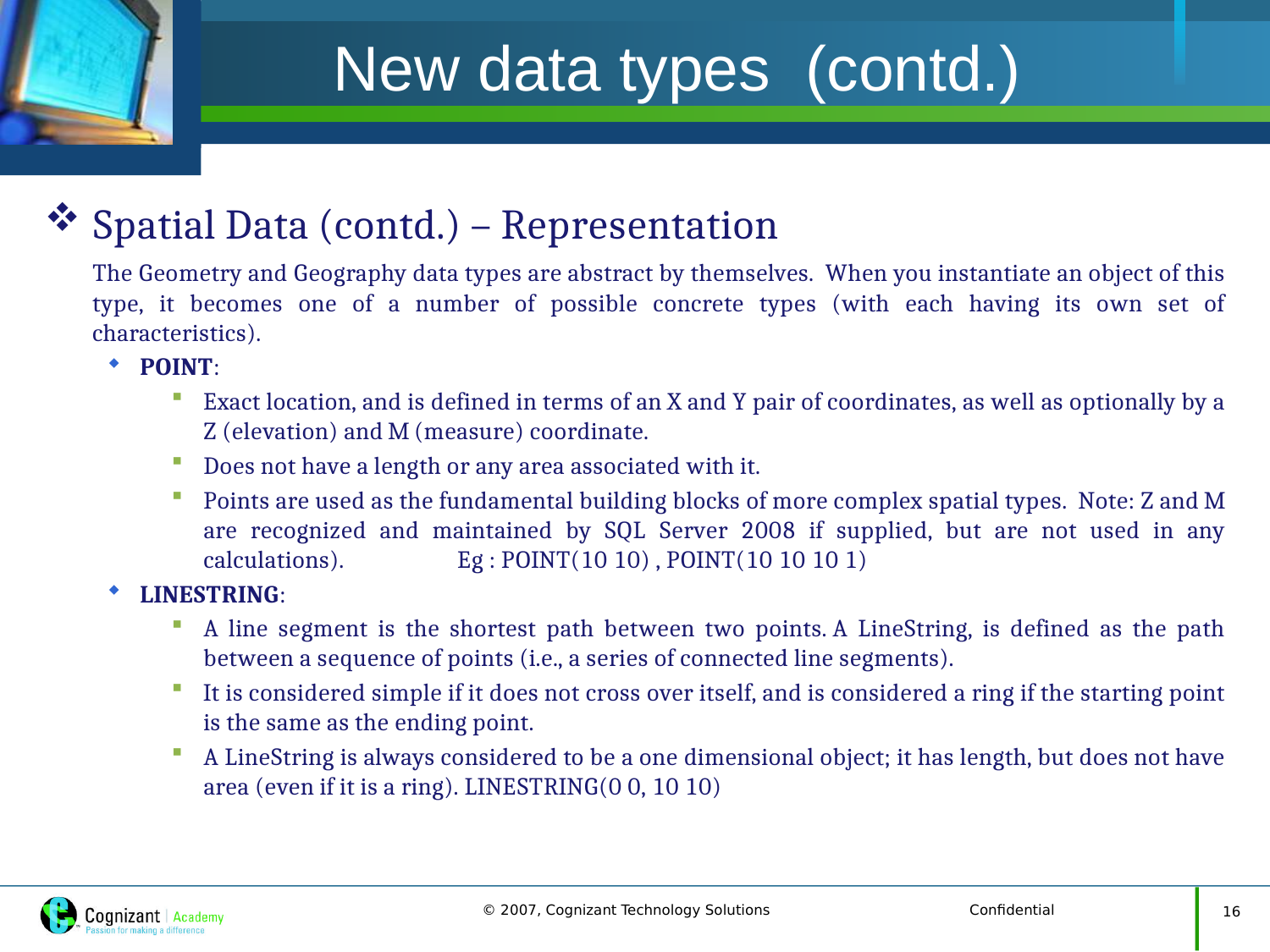

# New data types  (contd.)
Spatial Data (contd.) – Representation
	The Geometry and Geography data types are abstract by themselves.  When you instantiate an object of this type, it becomes one of a number of possible concrete types (with each having its own set of characteristics).
POINT:
Exact location, and is defined in terms of an X and Y pair of coordinates, as well as optionally by a Z (elevation) and M (measure) coordinate.
Does not have a length or any area associated with it.
Points are used as the fundamental building blocks of more complex spatial types.  Note: Z and M are recognized and maintained by SQL Server 2008 if supplied, but are not used in any calculations). 	Eg : POINT(10 10) , POINT(10 10 10 1)
LINESTRING:
A line segment is the shortest path between two points. A LineString, is defined as the path between a sequence of points (i.e., a series of connected line segments).
It is considered simple if it does not cross over itself, and is considered a ring if the starting point is the same as the ending point.
A LineString is always considered to be a one dimensional object; it has length, but does not have area (even if it is a ring). LINESTRING(0 0, 10 10)

16